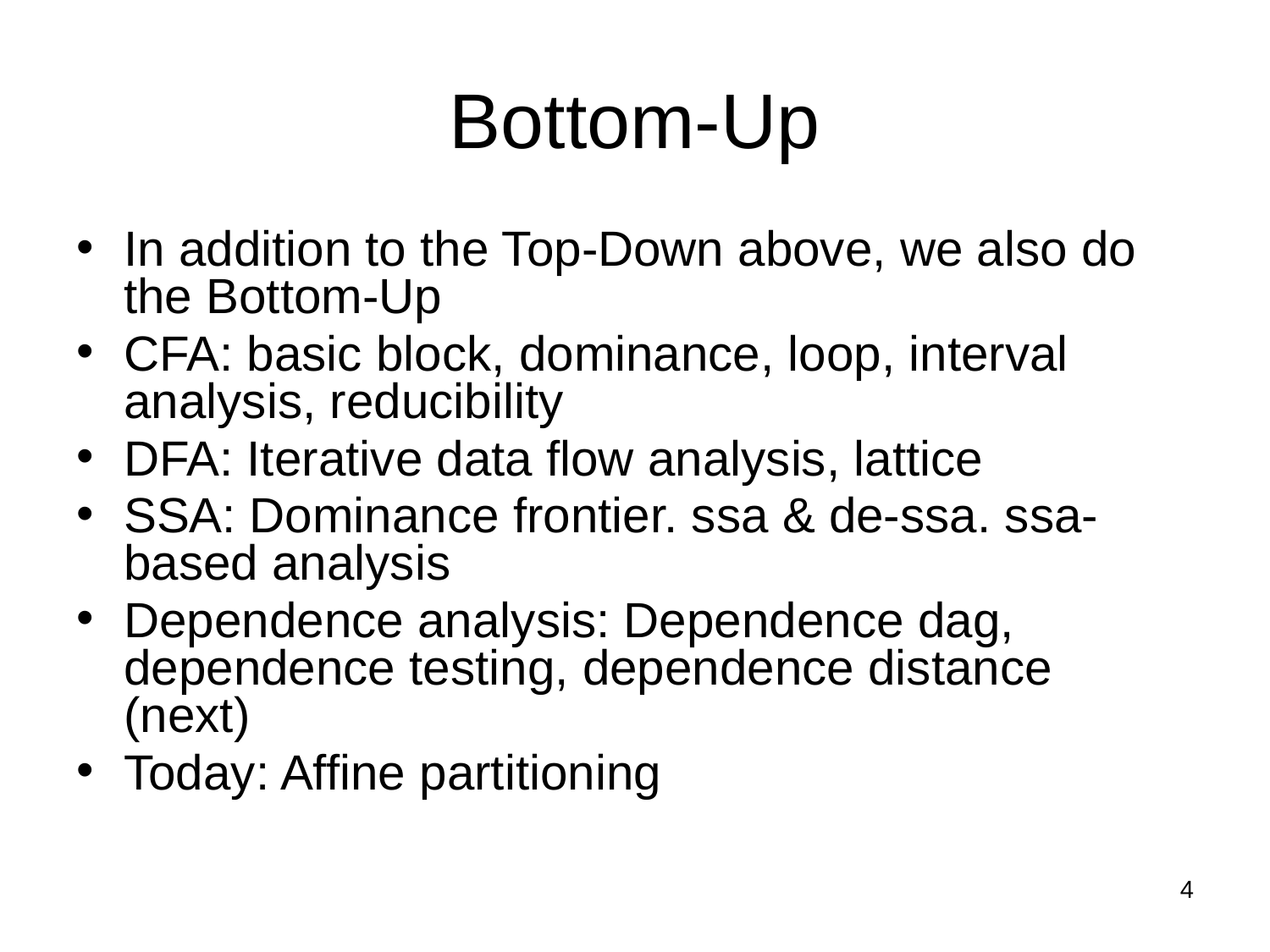

# Bottom-Up
In addition to the Top-Down above, we also do the Bottom-Up
CFA: basic block, dominance, loop, interval analysis, reducibility
DFA: Iterative data flow analysis, lattice
SSA: Dominance frontier. ssa & de-ssa. ssa-based analysis
Dependence analysis: Dependence dag, dependence testing, dependence distance (next)
Today: Affine partitioning
4